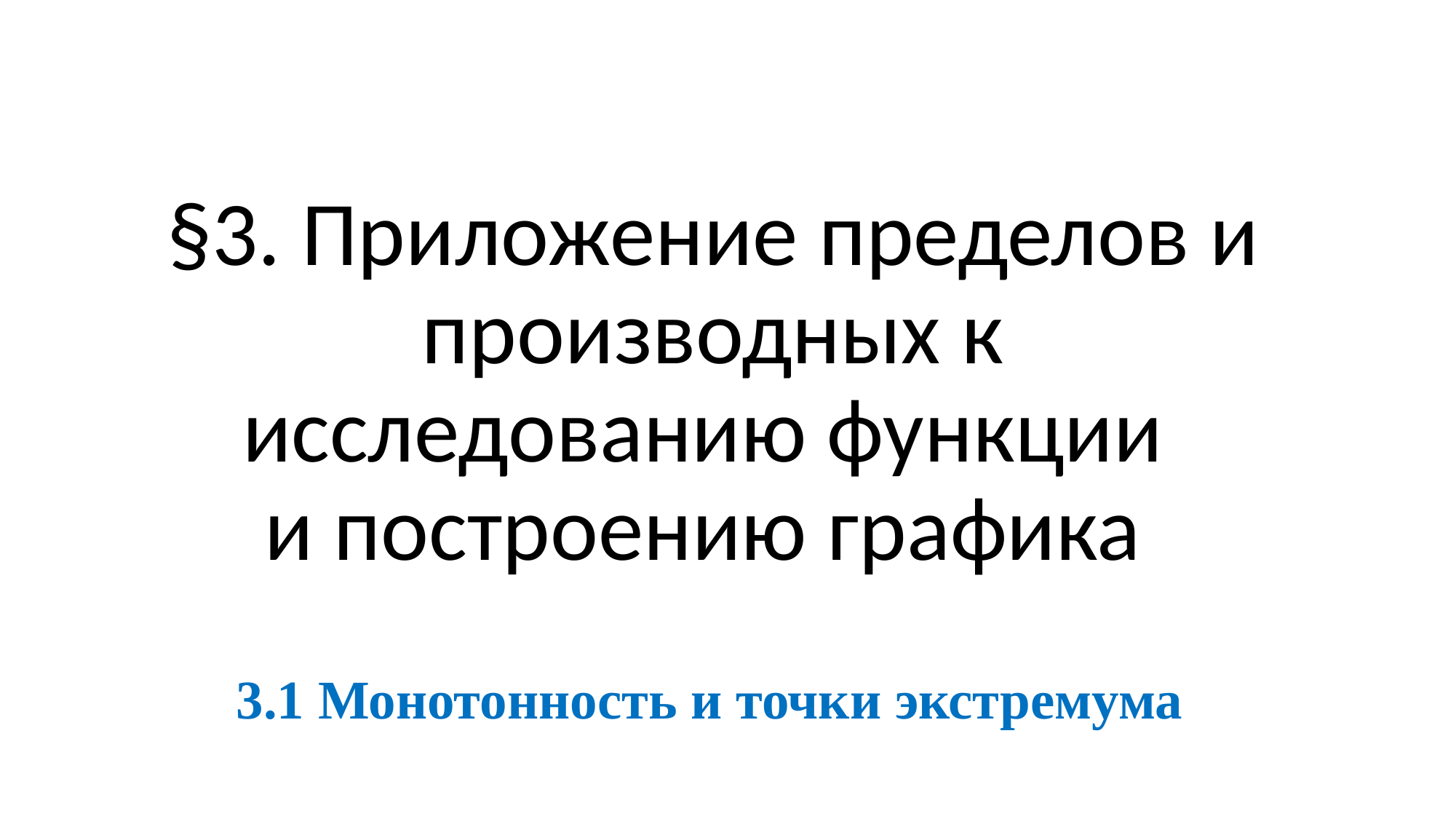

# §3. Приложение пределов и производных к исследованию функции и построению графика

3.1 Монотонность и точки экстремума